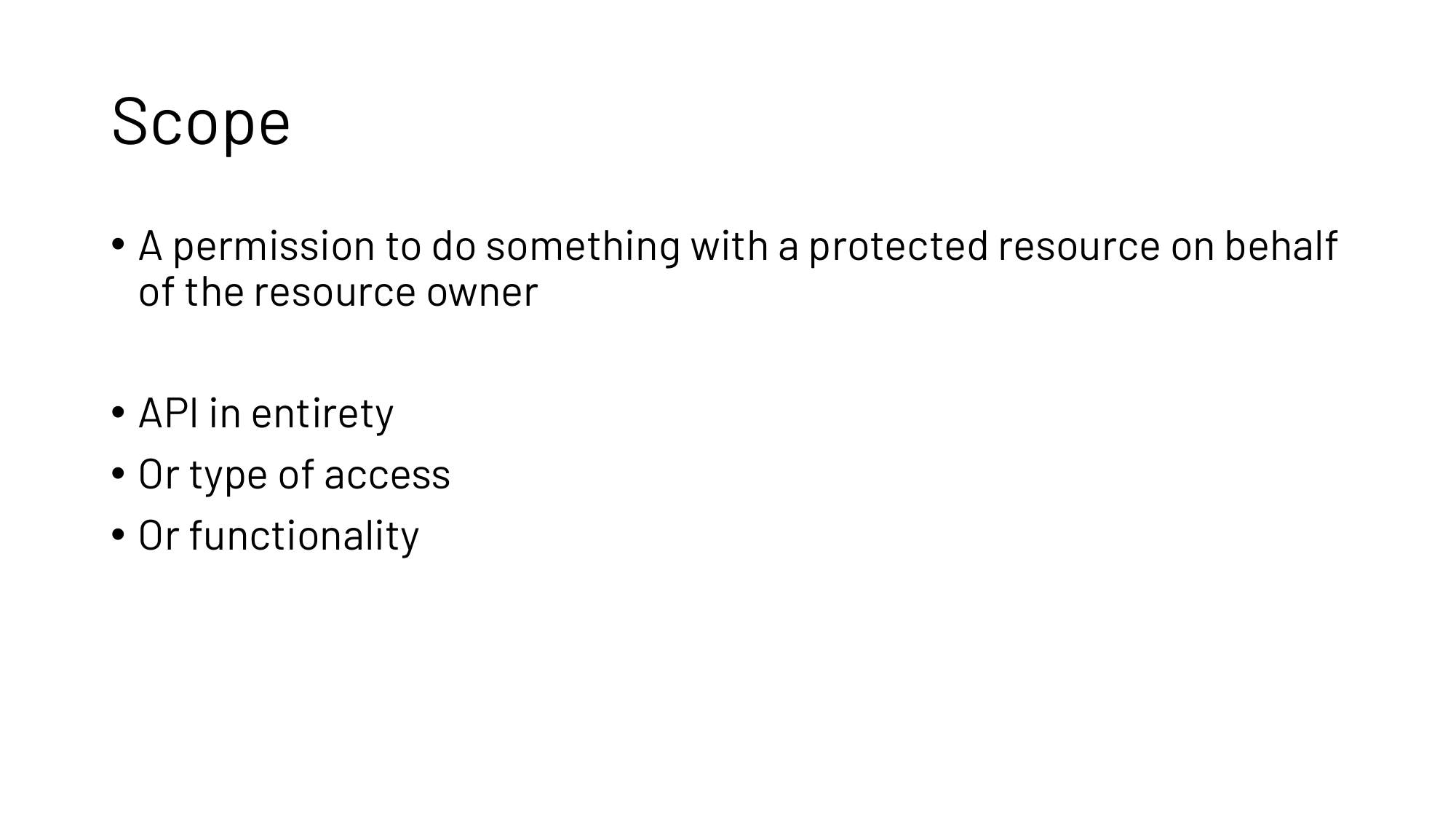

# Scope
A permission to do something with a protected resource on behalf of the resource owner

API in entirety
Or type of access
Or functionality